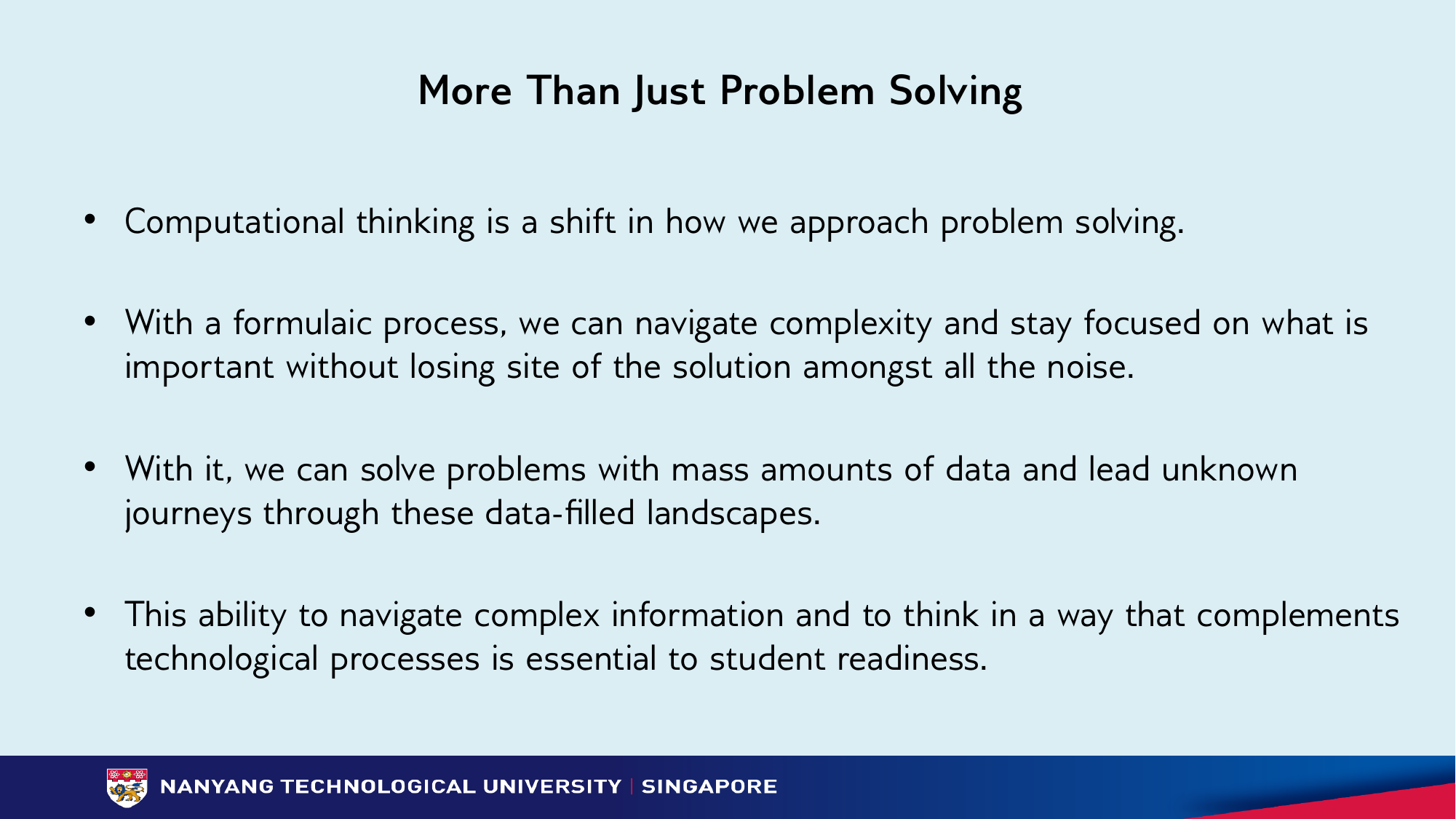

# More Than Just Problem Solving
Computational thinking is a shift in how we approach problem solving.

With a formulaic process, we can navigate complexity and stay focused on what is important without losing site of the solution amongst all the noise.

With it, we can solve problems with mass amounts of data and lead unknown journeys through these data-filled landscapes.

This ability to navigate complex information and to think in a way that complements technological processes is essential to student readiness.